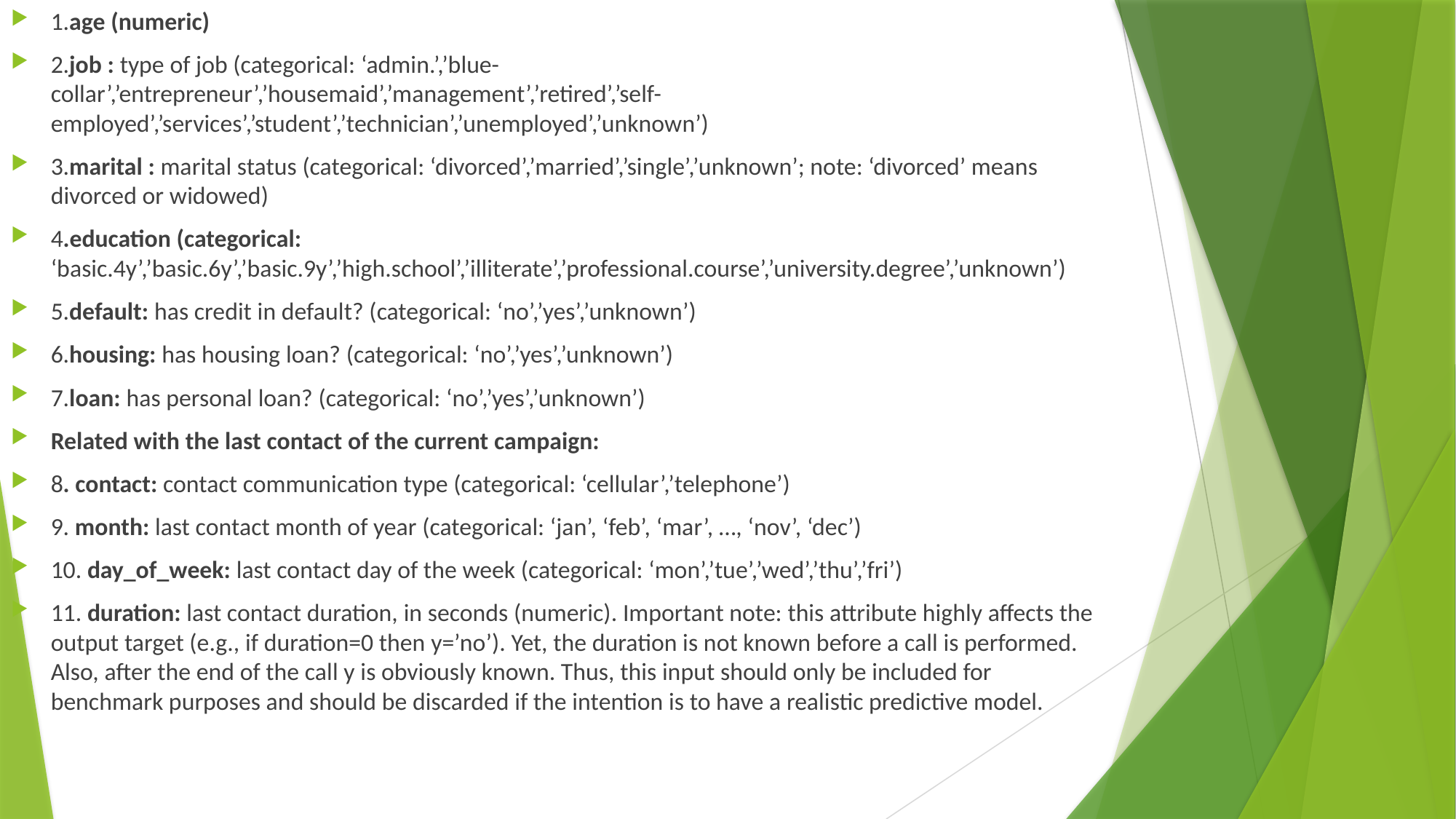

1.age (numeric)
2.job : type of job (categorical: ‘admin.’,’blue-collar’,’entrepreneur’,’housemaid’,’management’,’retired’,’self-employed’,’services’,’student’,’technician’,’unemployed’,’unknown’)
3.marital : marital status (categorical: ‘divorced’,’married’,’single’,’unknown’; note: ‘divorced’ means divorced or widowed)
4.education (categorical: ‘basic.4y’,’basic.6y’,’basic.9y’,’high.school’,’illiterate’,’professional.course’,’university.degree’,’unknown’)
5.default: has credit in default? (categorical: ‘no’,’yes’,’unknown’)
6.housing: has housing loan? (categorical: ‘no’,’yes’,’unknown’)
7.loan: has personal loan? (categorical: ‘no’,’yes’,’unknown’)
Related with the last contact of the current campaign:
8. contact: contact communication type (categorical: ‘cellular’,’telephone’)
9. month: last contact month of year (categorical: ‘jan’, ‘feb’, ‘mar’, …, ‘nov’, ‘dec’)
10. day_of_week: last contact day of the week (categorical: ‘mon’,’tue’,’wed’,’thu’,’fri’)
11. duration: last contact duration, in seconds (numeric). Important note: this attribute highly affects the output target (e.g., if duration=0 then y=’no’). Yet, the duration is not known before a call is performed. Also, after the end of the call y is obviously known. Thus, this input should only be included for benchmark purposes and should be discarded if the intention is to have a realistic predictive model.